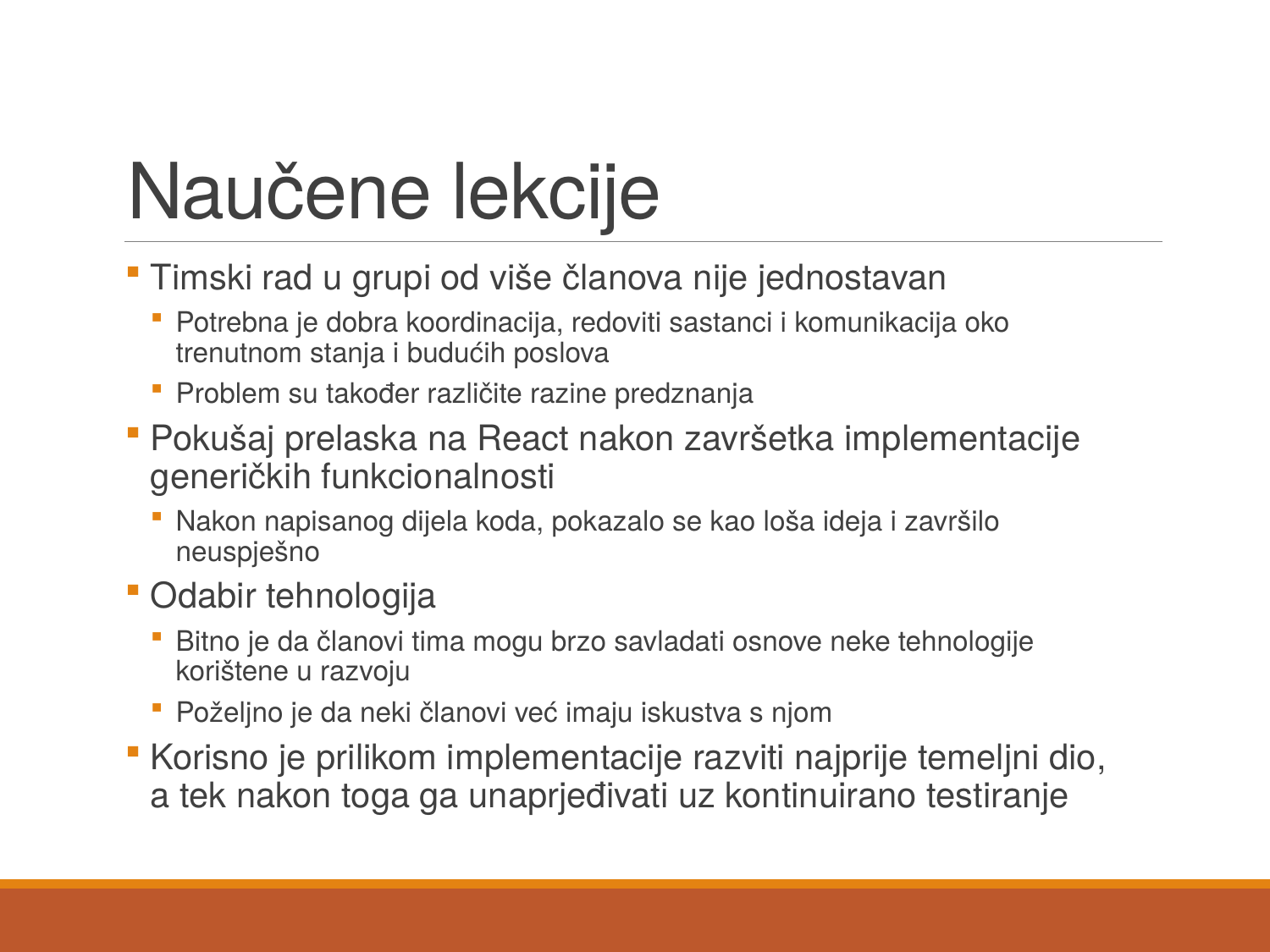

# Naučene lekcije
Timski rad u grupi od više članova nije jednostavan
Potrebna je dobra koordinacija, redoviti sastanci i komunikacija oko trenutnom stanja i budućih poslova
Problem su također različite razine predznanja
Pokušaj prelaska na React nakon završetka implementacije generičkih funkcionalnosti
Nakon napisanog dijela koda, pokazalo se kao loša ideja i završilo neuspješno
Odabir tehnologija
Bitno je da članovi tima mogu brzo savladati osnove neke tehnologije korištene u razvoju
Poželjno je da neki članovi već imaju iskustva s njom
Korisno je prilikom implementacije razviti najprije temeljni dio, a tek nakon toga ga unaprjeđivati uz kontinuirano testiranje